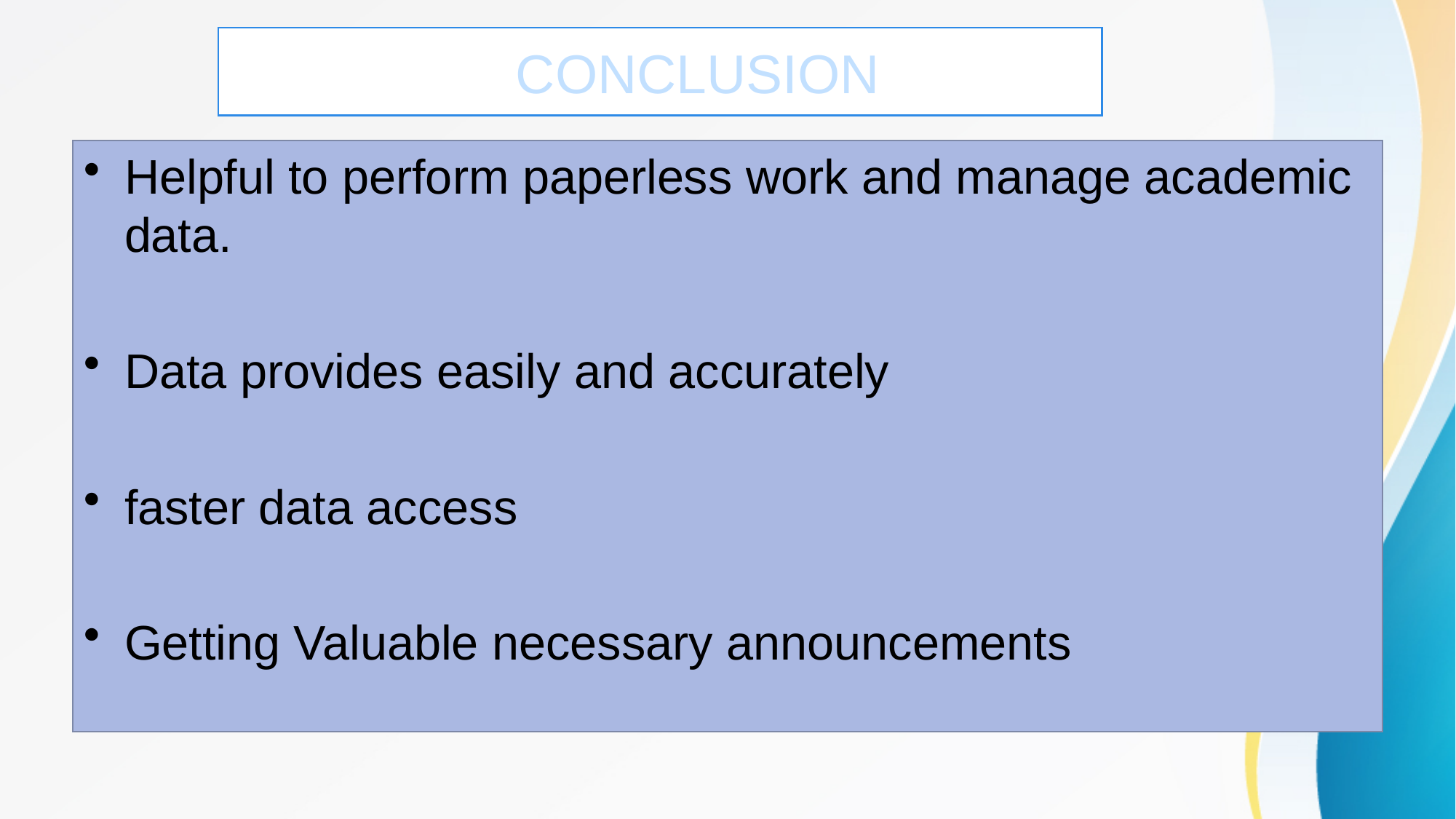

# CONCLUSION
Helpful to perform paperless work and manage academic data.

Data provides easily and accurately

faster data access

Getting Valuable necessary announcements